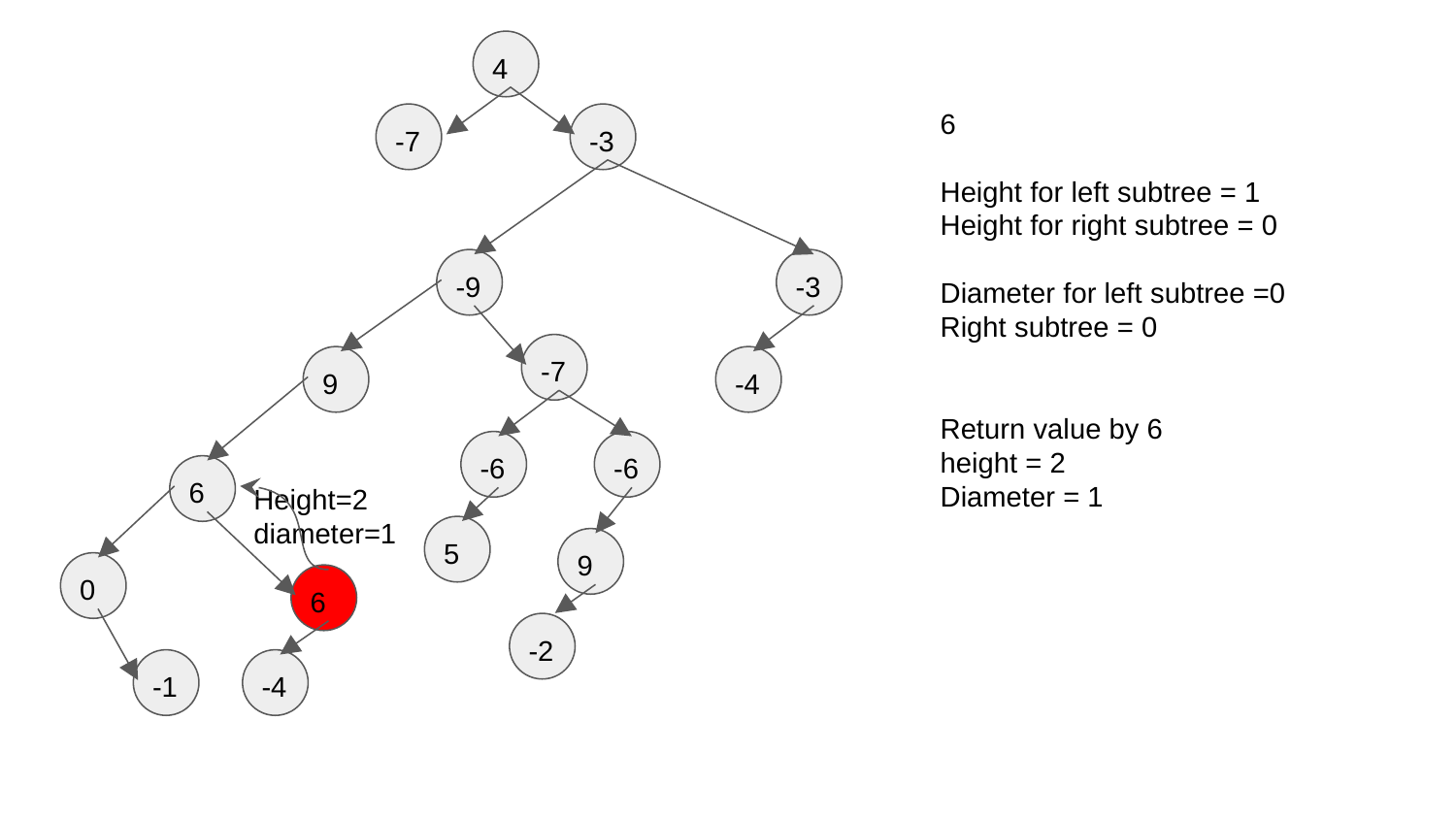

4
6

Height for left subtree = 1
Height for right subtree = 0

Diameter for left subtree =0
Right subtree = 0

Return value by 6
height = 2
Diameter = 1

-7
-3

-9
-3

-7

9
-4

-6
-6

6
Height=2
diameter=1

5

9

0

6

-2

-1
-4